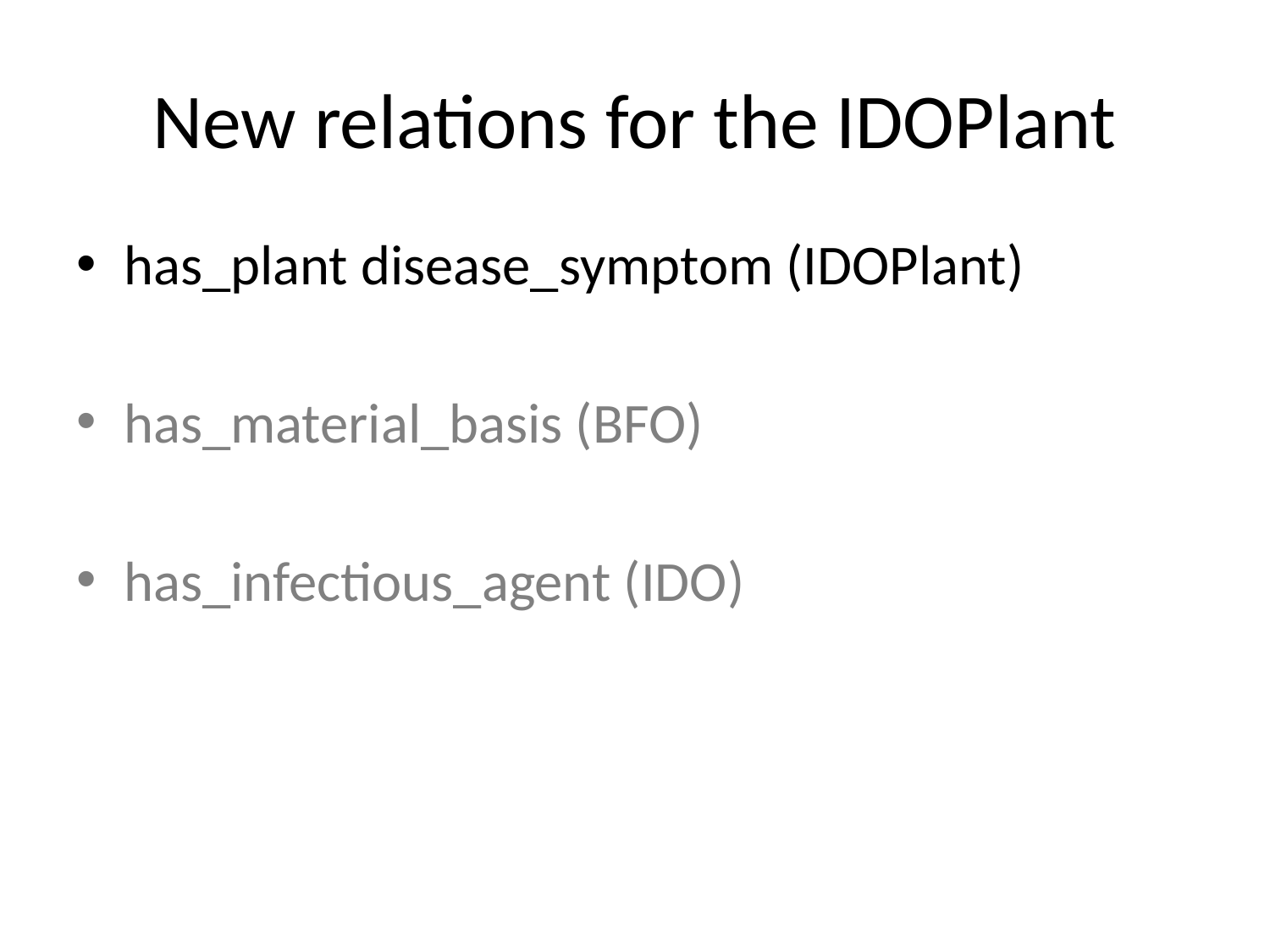

# New relations for the IDOPlant
has_plant disease_symptom (IDOPlant)

has_material_basis (BFO)

has_infectious_agent (IDO)